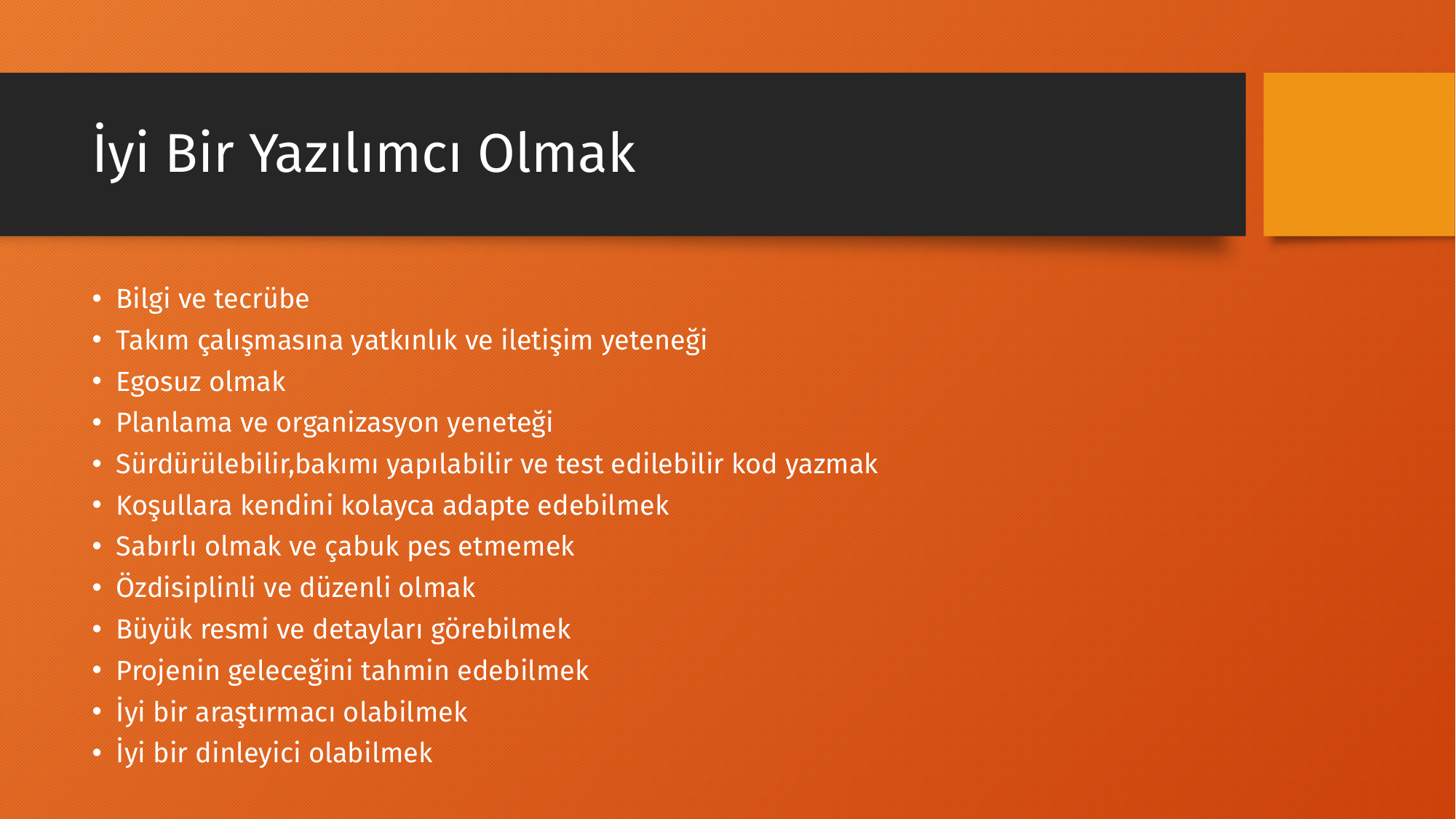

# İyi Bir Yazılımcı Olmak
Bilgi ve tecrübe
Takım çalışmasına yatkınlık ve iletişim yeteneği
Egosuz olmak
Planlama ve organizasyon yeneteği
Sürdürülebilir,bakımı yapılabilir ve test edilebilir kod yazmak
Koşullara kendini kolayca adapte edebilmek
Sabırlı olmak ve çabuk pes etmemek
Özdisiplinli ve düzenli olmak
Büyük resmi ve detayları görebilmek
Projenin geleceğini tahmin edebilmek
İyi bir araştırmacı olabilmek
İyi bir dinleyici olabilmek